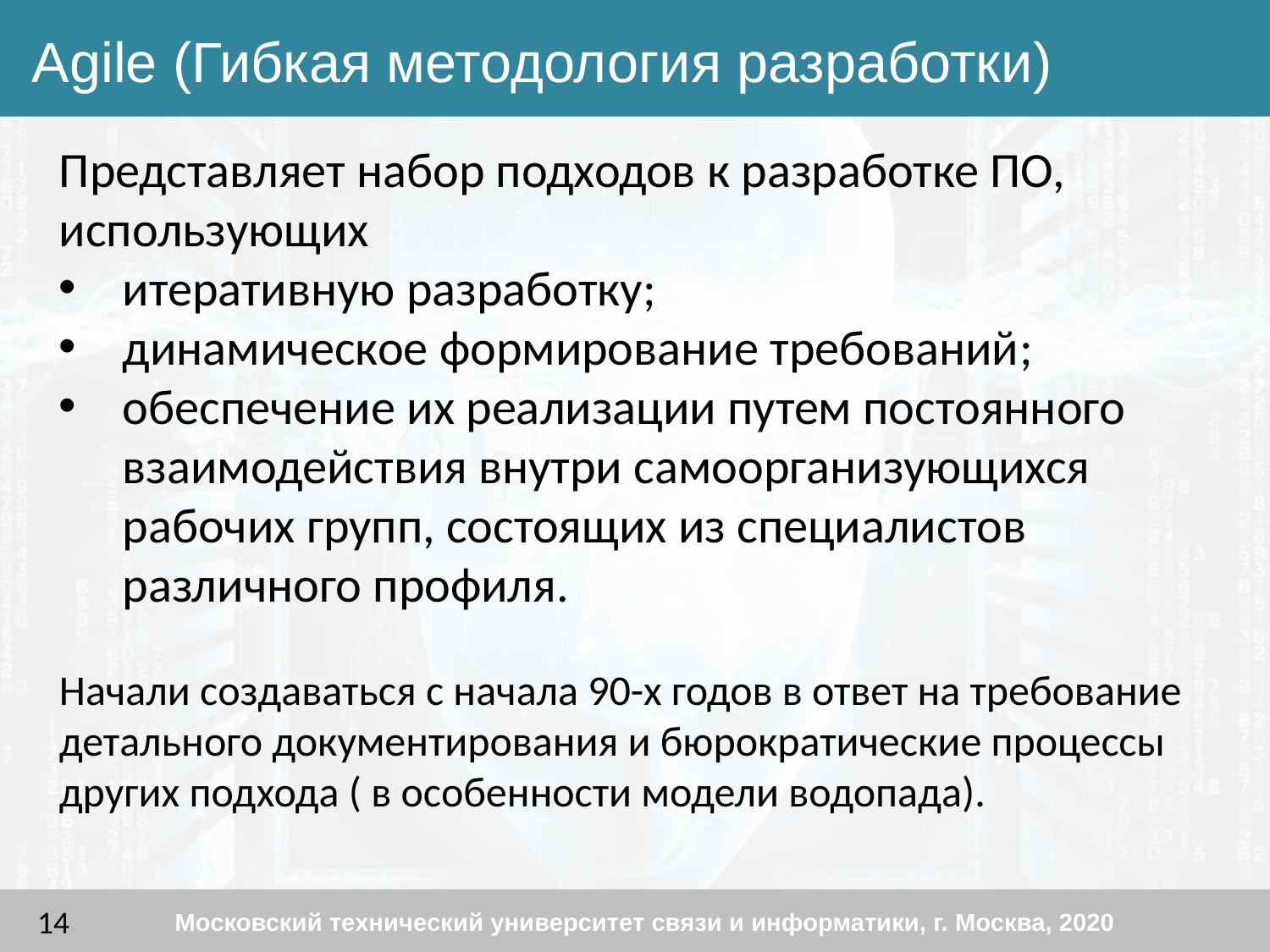

Agile (Гибкая методология разработки)
Представляет набор подходов к разработке ПО, использующих
итеративную разработку;
динамическое формирование требований;
обеспечение их реализации путем постоянного взаимодействия внутри самоорганизующихся рабочих групп, состоящих из специалистов различного профиля.

Начали создаваться с начала 90-х годов в ответ на требование детального документирования и бюрократические процессы других подхода ( в особенности модели водопада).

14
Московский технический университет связи и информатики, г. Москва, 2020